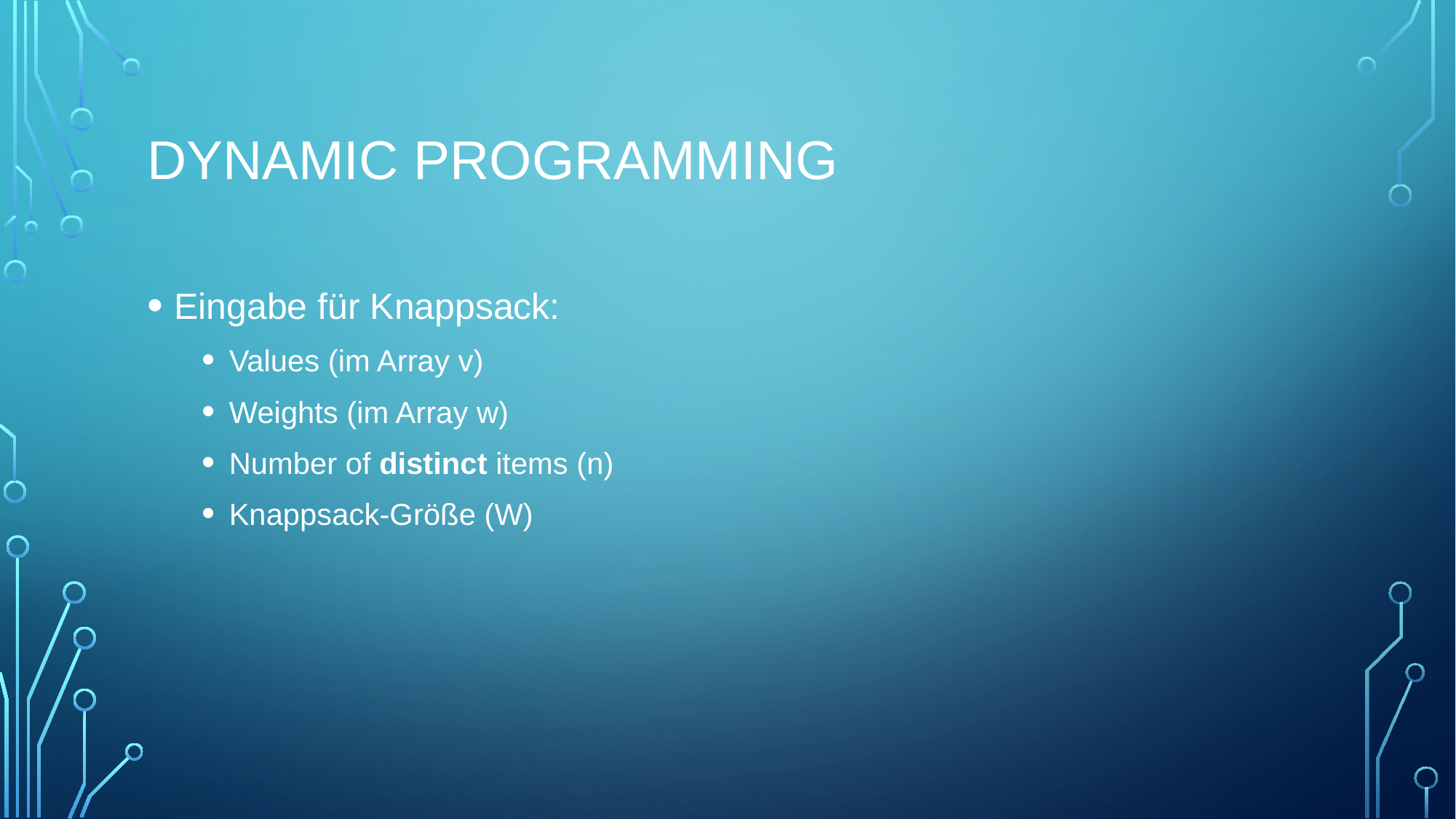

# Dynamic programMing
Eingabe für Knappsack:
Values (im Array v)
Weights (im Array w)
Number of distinct items (n)
Knappsack-Größe (W)